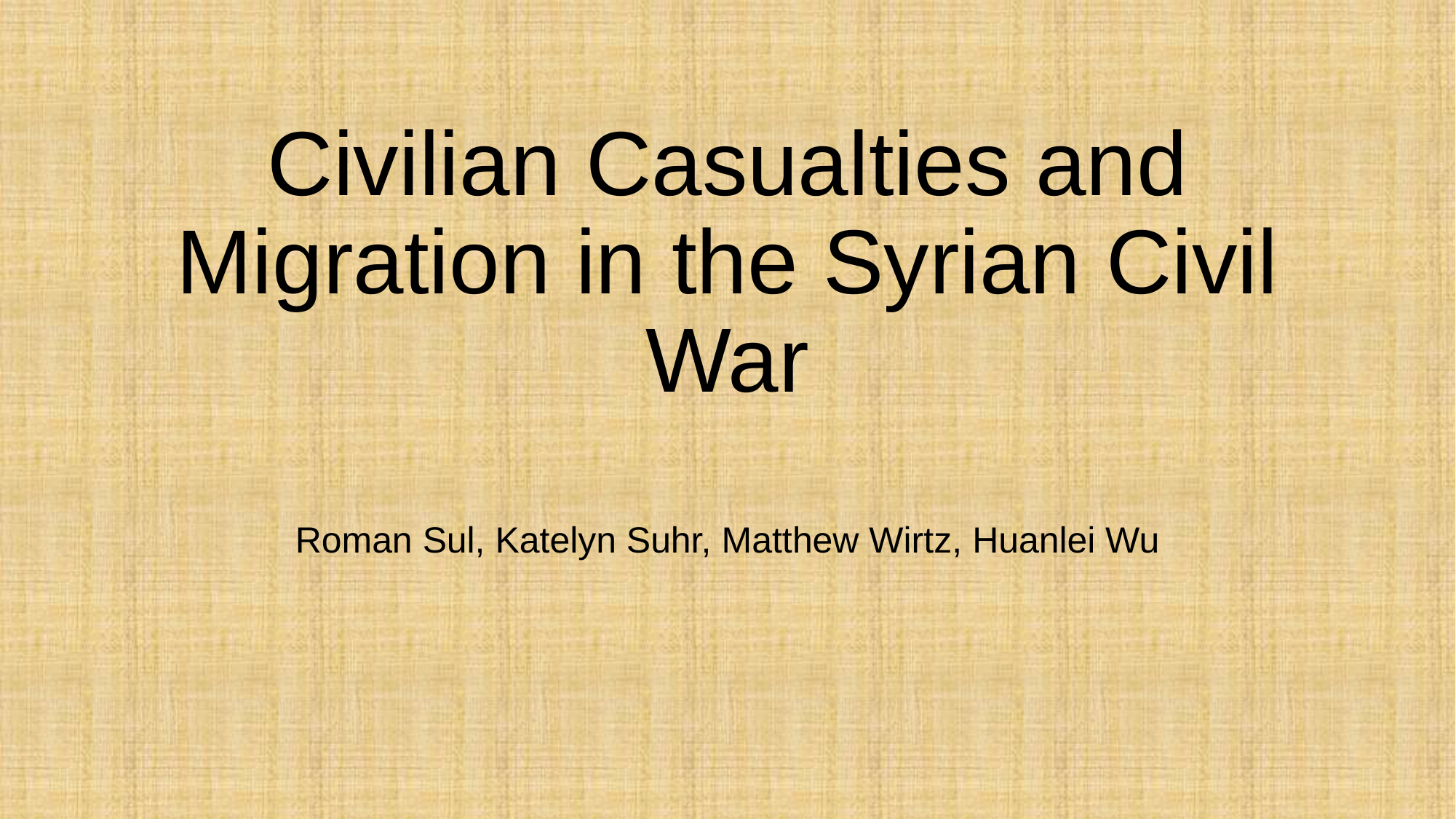

# Civilian Casualties and Migration in the Syrian Civil War
Roman Sul, Katelyn Suhr, Matthew Wirtz, Huanlei Wu